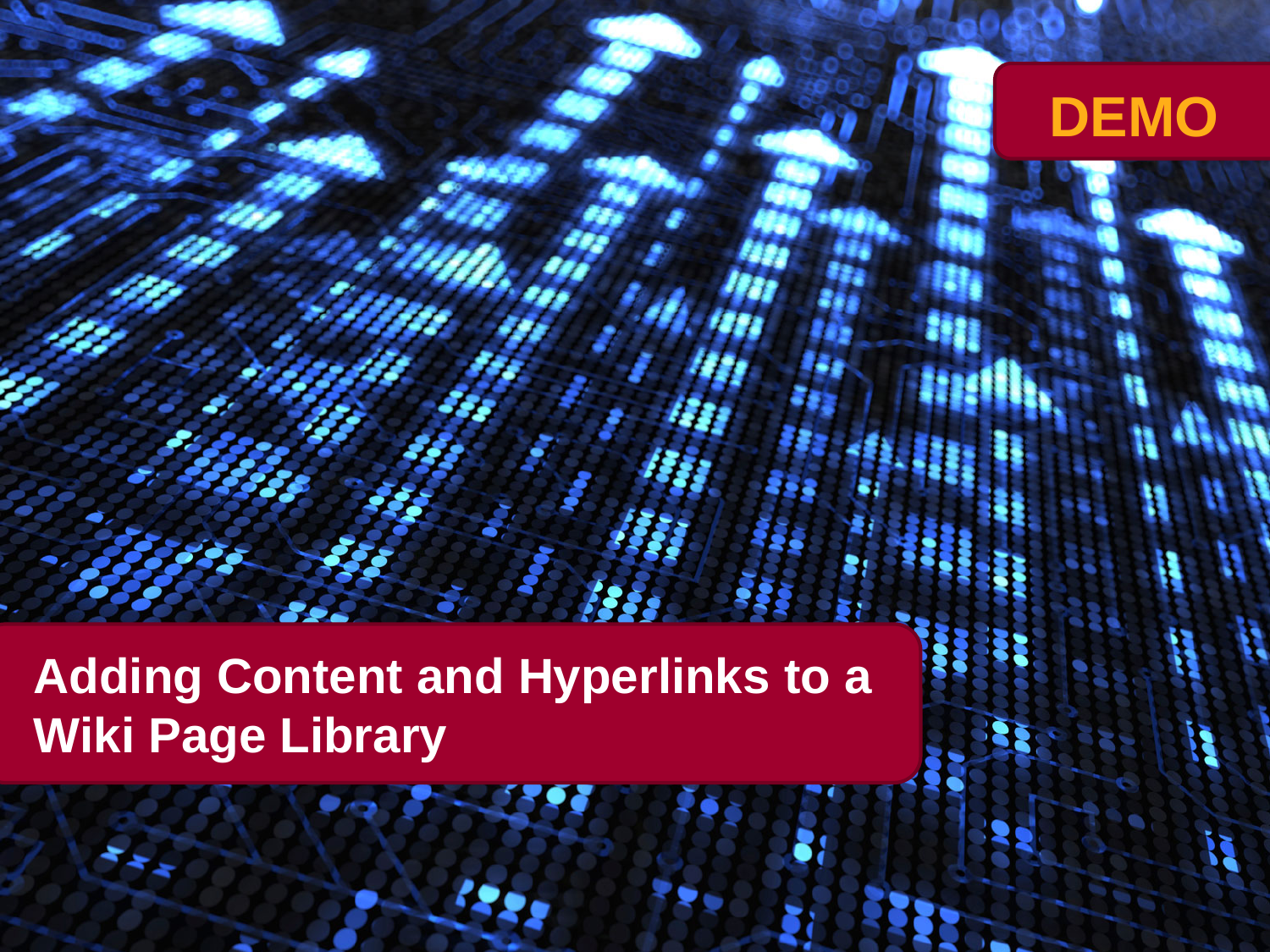

# Adding Content and Hyperlinks to a Wiki Page Library